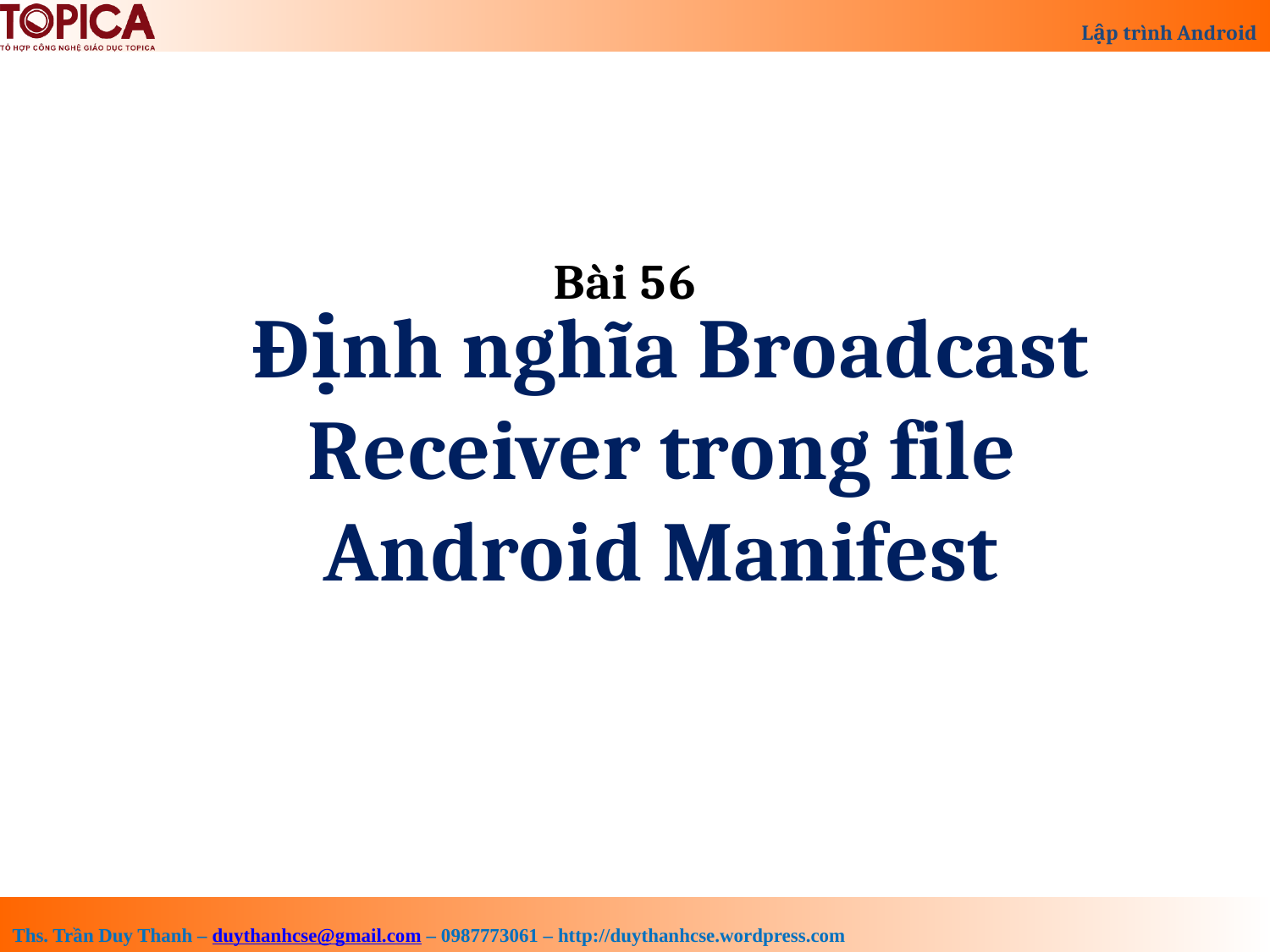

Bài 56
 Định nghĩa Broadcast Receiver trong file Android Manifest